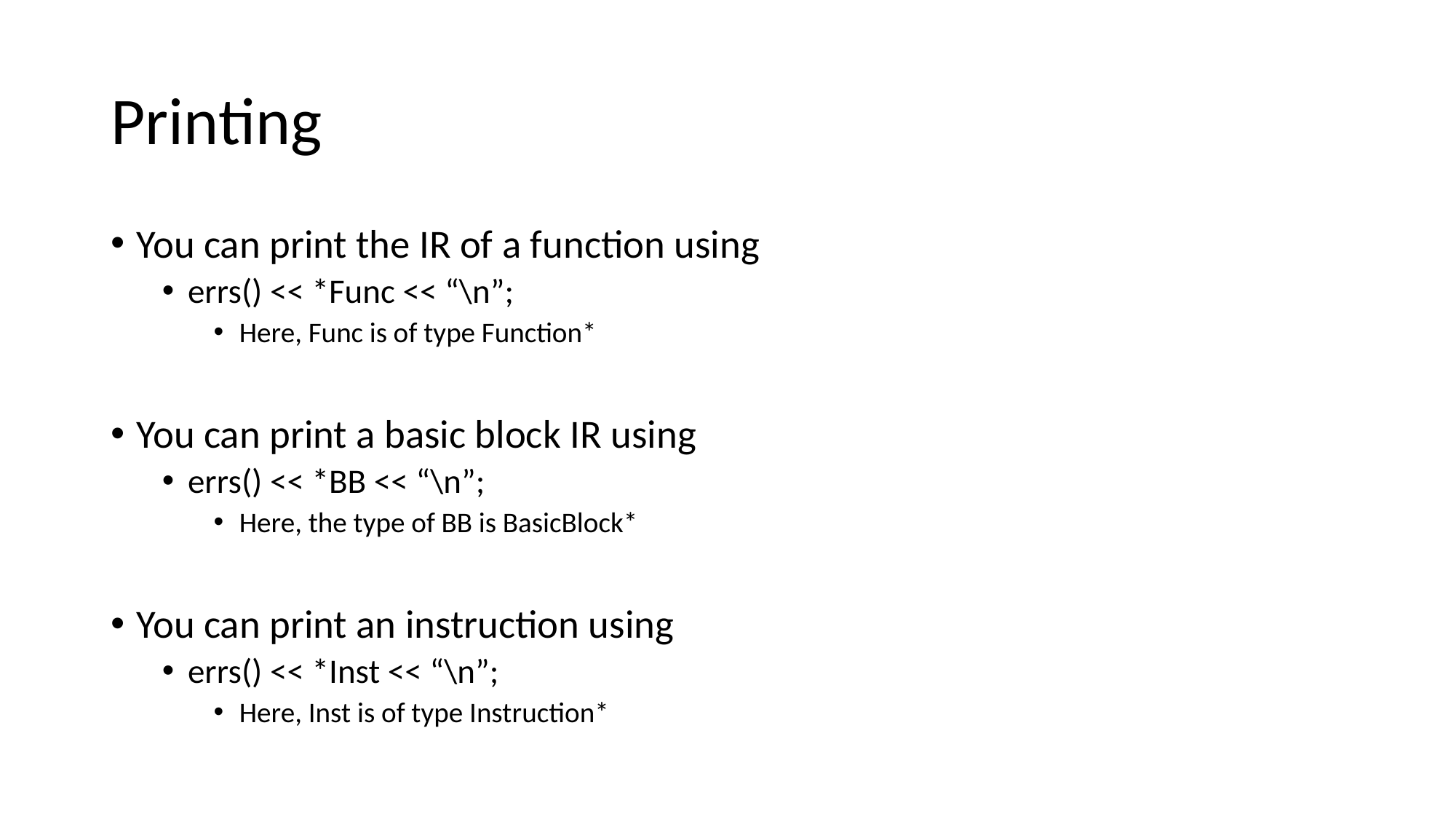

# Printing
You can print the IR of a function using
errs() << *Func << “\n”;
Here, Func is of type Function*

You can print a basic block IR using
errs() << *BB << “\n”;
Here, the type of BB is BasicBlock*

You can print an instruction using
errs() << *Inst << “\n”;
Here, Inst is of type Instruction*